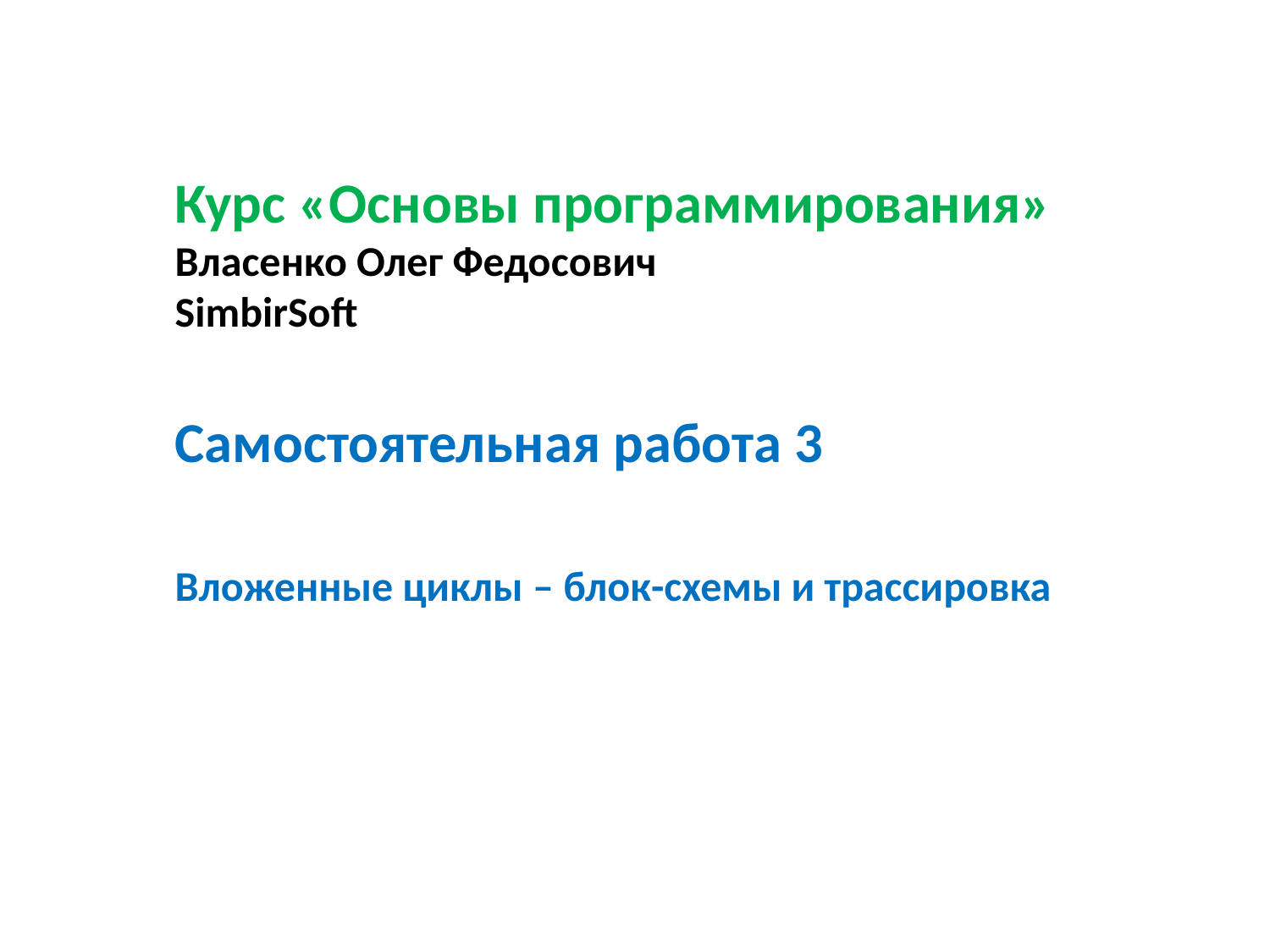

# Курс «Основы программирования» Власенко Олег Федосович SimbirSoft
Самостоятельная работа 3

Вложенные циклы – блок-схемы и трассировка